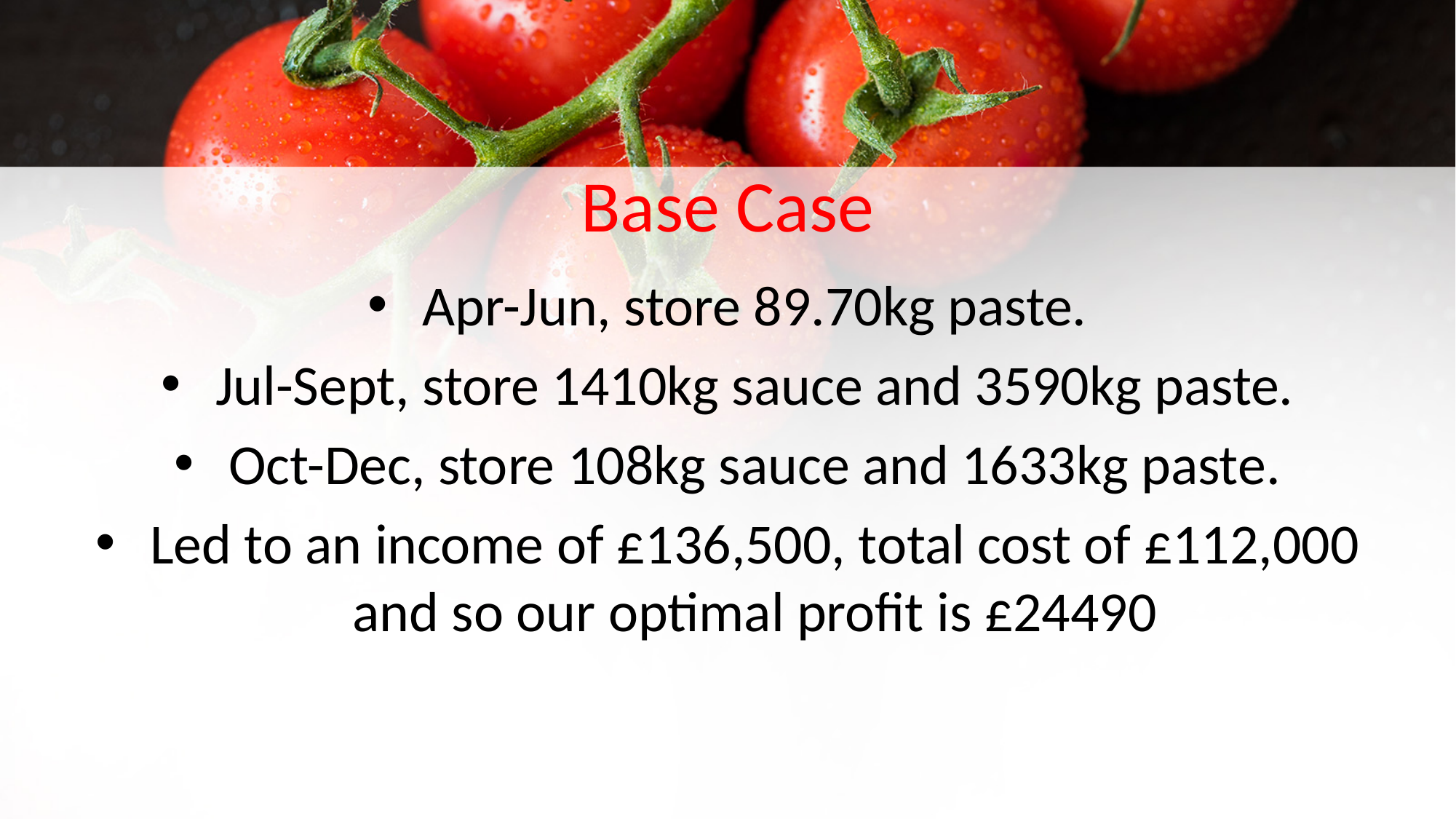

# Base Case
Apr-Jun, store 89.70kg paste.
Jul-Sept, store 1410kg sauce and 3590kg paste.
Oct-Dec, store 108kg sauce and 1633kg paste.
Led to an income of £136,500, total cost of £112,000 and so our optimal profit is £24490